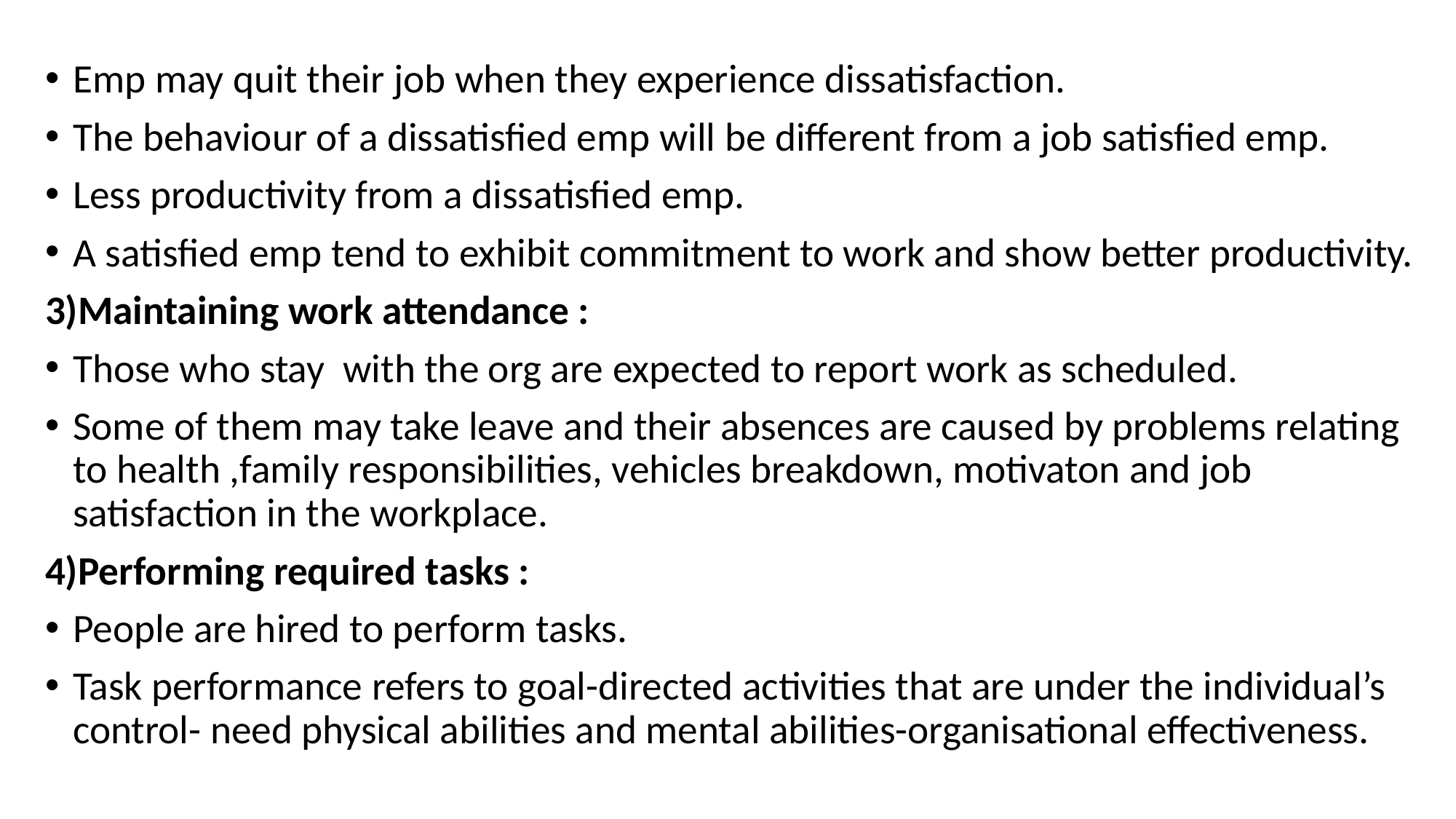

Emp may quit their job when they experience dissatisfaction.
The behaviour of a dissatisfied emp will be different from a job satisfied emp.
Less productivity from a dissatisfied emp.
A satisfied emp tend to exhibit commitment to work and show better productivity.
3)Maintaining work attendance :
Those who stay  with the org are expected to report work as scheduled.
Some of them may take leave and their absences are caused by problems relating to health ,family responsibilities, vehicles breakdown, motivaton and job satisfaction in the workplace.
4)Performing required tasks :
People are hired to perform tasks.
Task performance refers to goal-directed activities that are under the individual’s control- need physical abilities and mental abilities-organisational effectiveness.